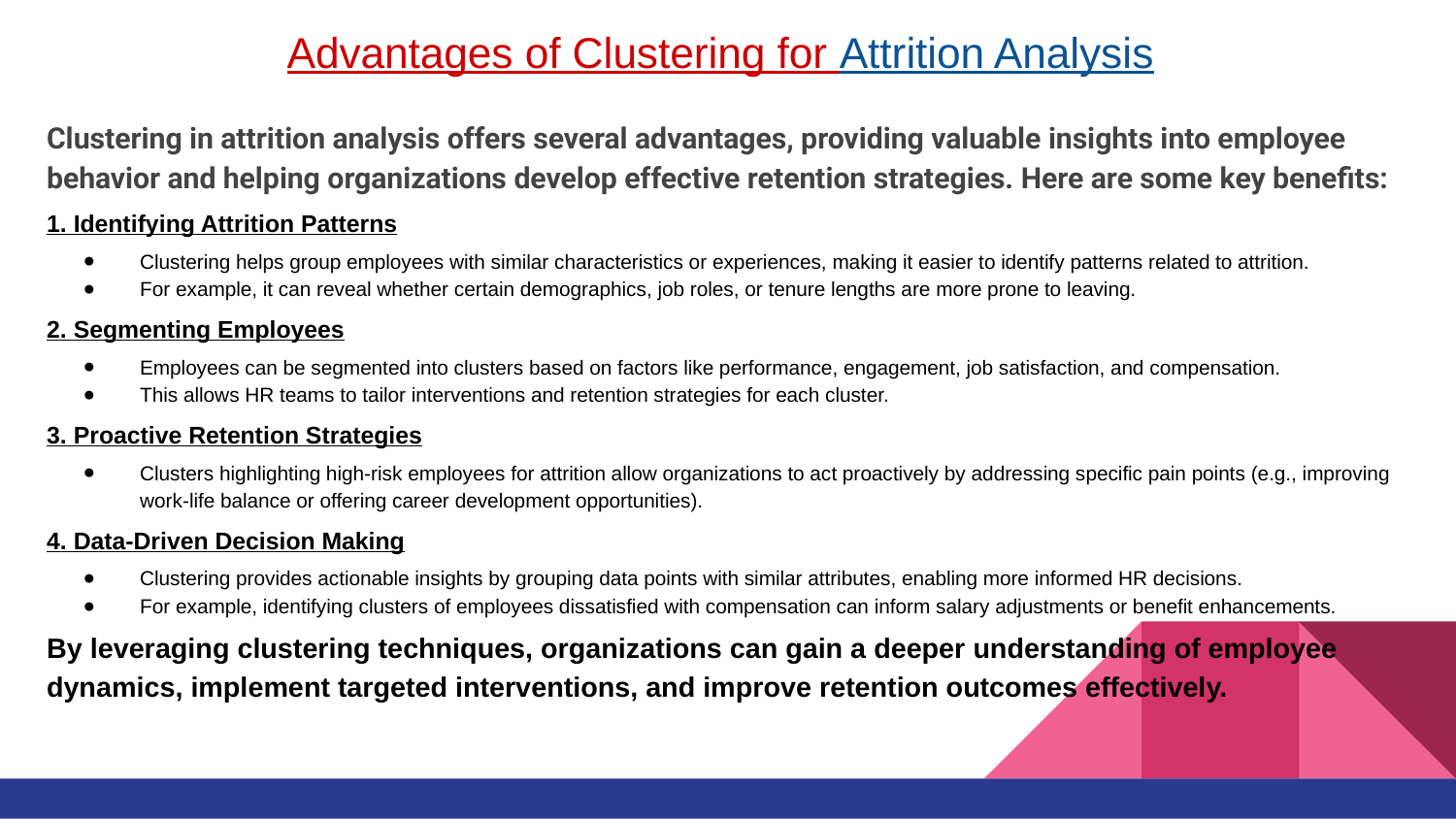

# Advantages of Clustering for Attrition Analysis
Clustering in attrition analysis offers several advantages, providing valuable insights into employee behavior and helping organizations develop effective retention strategies. Here are some key benefits:
1. Identifying Attrition Patterns
Clustering helps group employees with similar characteristics or experiences, making it easier to identify patterns related to attrition.
For example, it can reveal whether certain demographics, job roles, or tenure lengths are more prone to leaving.
2. Segmenting Employees
Employees can be segmented into clusters based on factors like performance, engagement, job satisfaction, and compensation.
This allows HR teams to tailor interventions and retention strategies for each cluster.
3. Proactive Retention Strategies
Clusters highlighting high-risk employees for attrition allow organizations to act proactively by addressing specific pain points (e.g., improving work-life balance or offering career development opportunities).
4. Data-Driven Decision Making
Clustering provides actionable insights by grouping data points with similar attributes, enabling more informed HR decisions.
For example, identifying clusters of employees dissatisfied with compensation can inform salary adjustments or benefit enhancements.
By leveraging clustering techniques, organizations can gain a deeper understanding of employee dynamics, implement targeted interventions, and improve retention outcomes effectively.